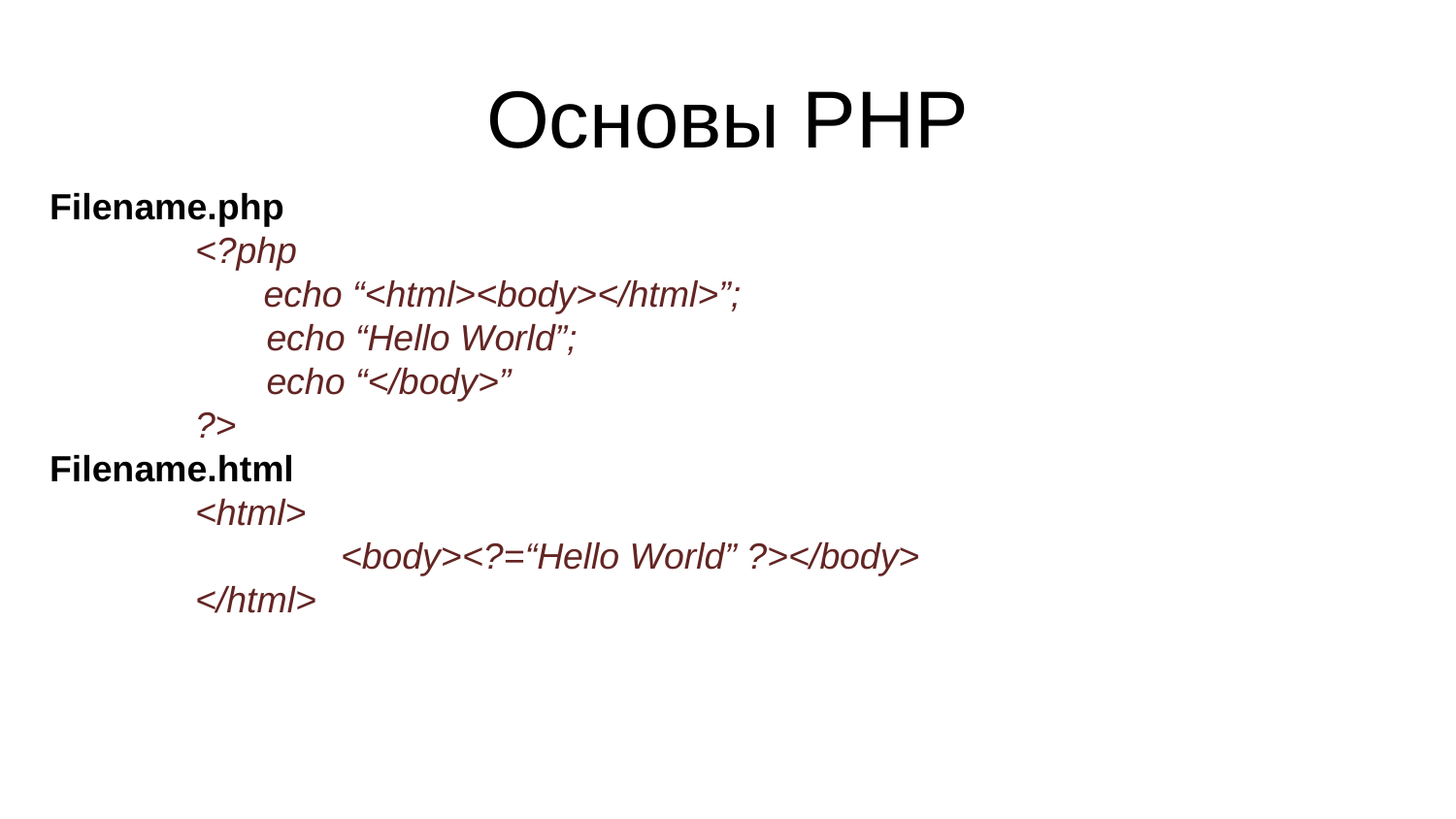

Основы PHP
Filename.php
	<?php
                     echo “<html><body></html>”;
	       echo “Hello World”;
	       echo “</body>”
	?>
Filename.html
	<html>
		<body><?=“Hello World” ?></body>
	</html>